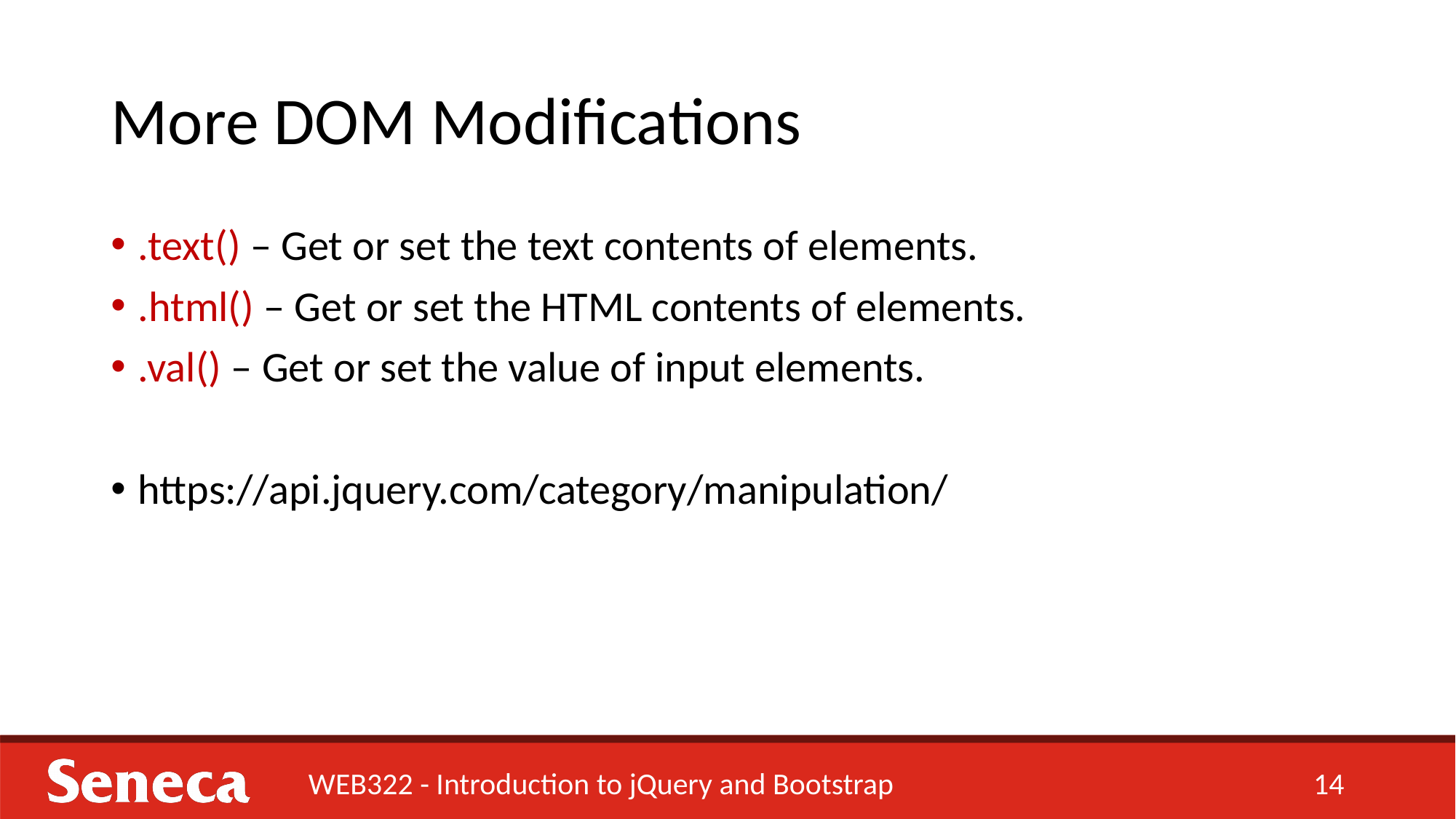

# More DOM Modifications
.text() – Get or set the text contents of elements.
.html() – Get or set the HTML contents of elements.
.val() – Get or set the value of input elements.

https://api.jquery.com/category/manipulation/
WEB322 - Introduction to jQuery and Bootstrap
14